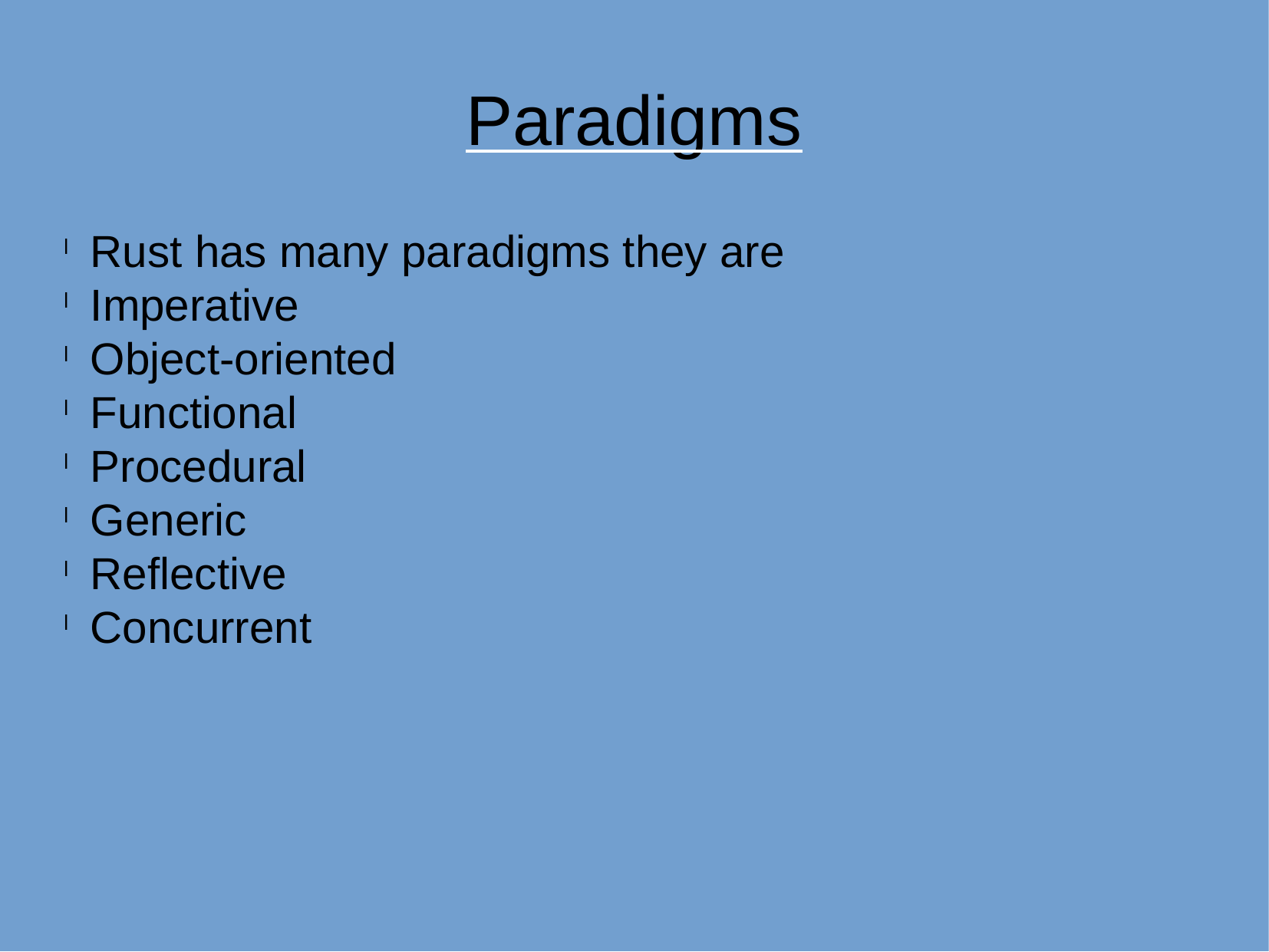

Paradigms
Rust has many paradigms they are
Imperative
Object-oriented
Functional
Procedural
Generic
Reflective
Concurrent